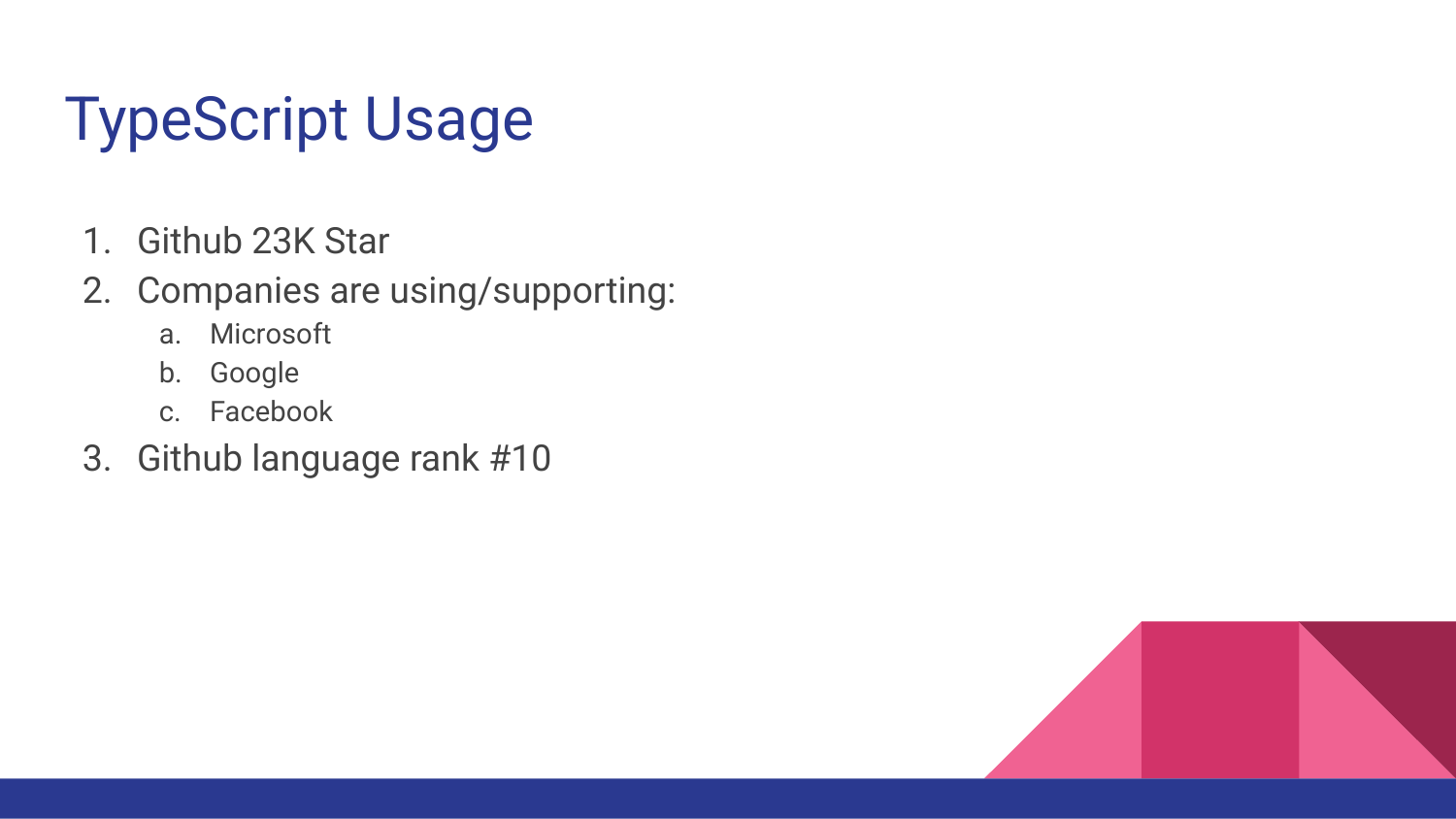

# TypeScript Usage
Github 23K Star
Companies are using/supporting:
Microsoft
Google
Facebook
Github language rank #10